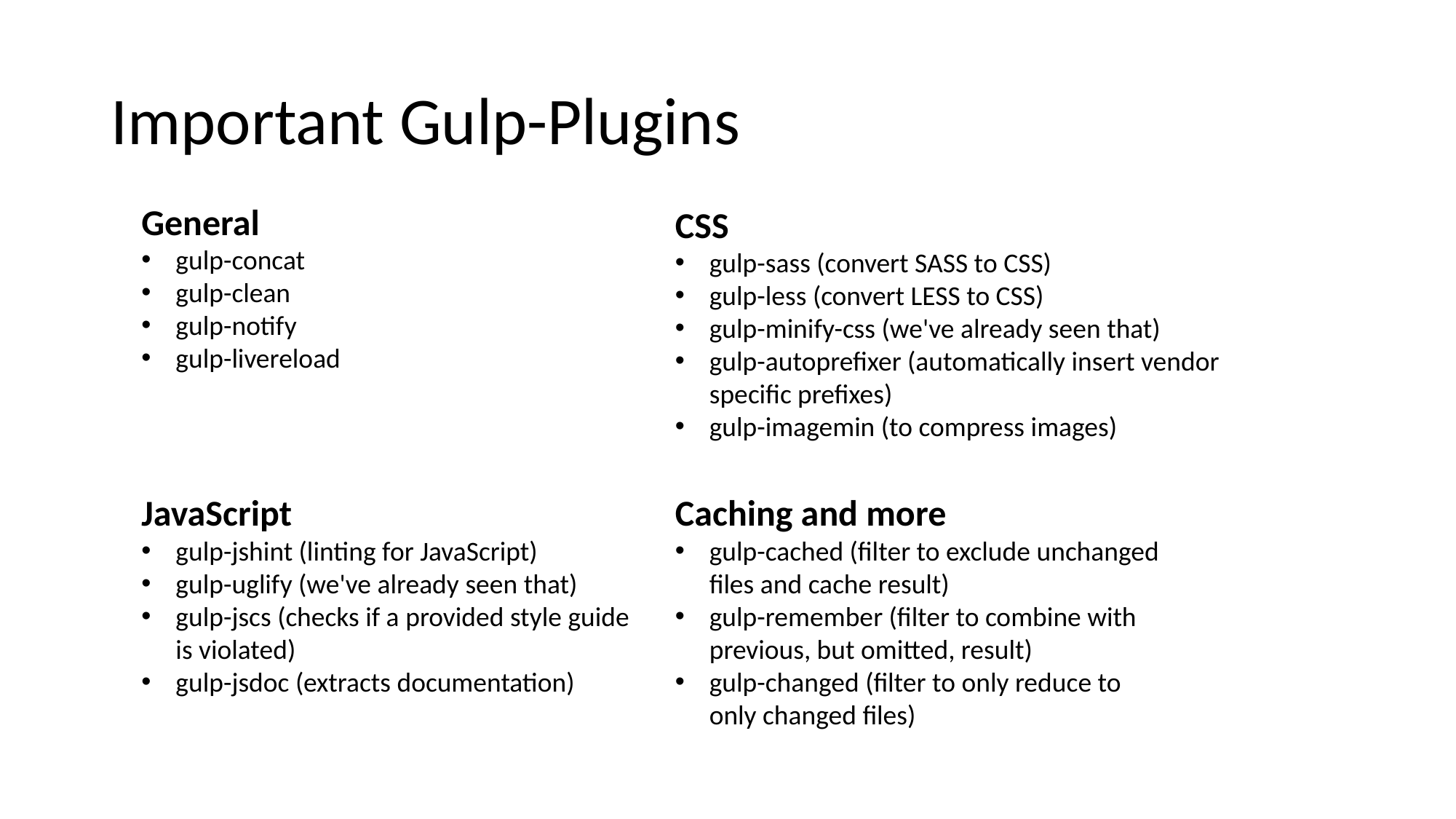

# Important Gulp-Plugins
General
gulp-concat
gulp-clean
gulp-notify
gulp-livereload
CSS
gulp-sass (convert SASS to CSS)
gulp-less (convert LESS to CSS)
gulp-minify-css (we've already seen that)
gulp-autoprefixer (automatically insert vendor specific prefixes)
gulp-imagemin (to compress images)
JavaScript
gulp-jshint (linting for JavaScript)
gulp-uglify (we've already seen that)
gulp-jscs (checks if a provided style guide is violated)
gulp-jsdoc (extracts documentation)
Caching and more
gulp-cached (filter to exclude unchanged files and cache result)
gulp-remember (filter to combine with previous, but omitted, result)
gulp-changed (filter to only reduce to only changed files)